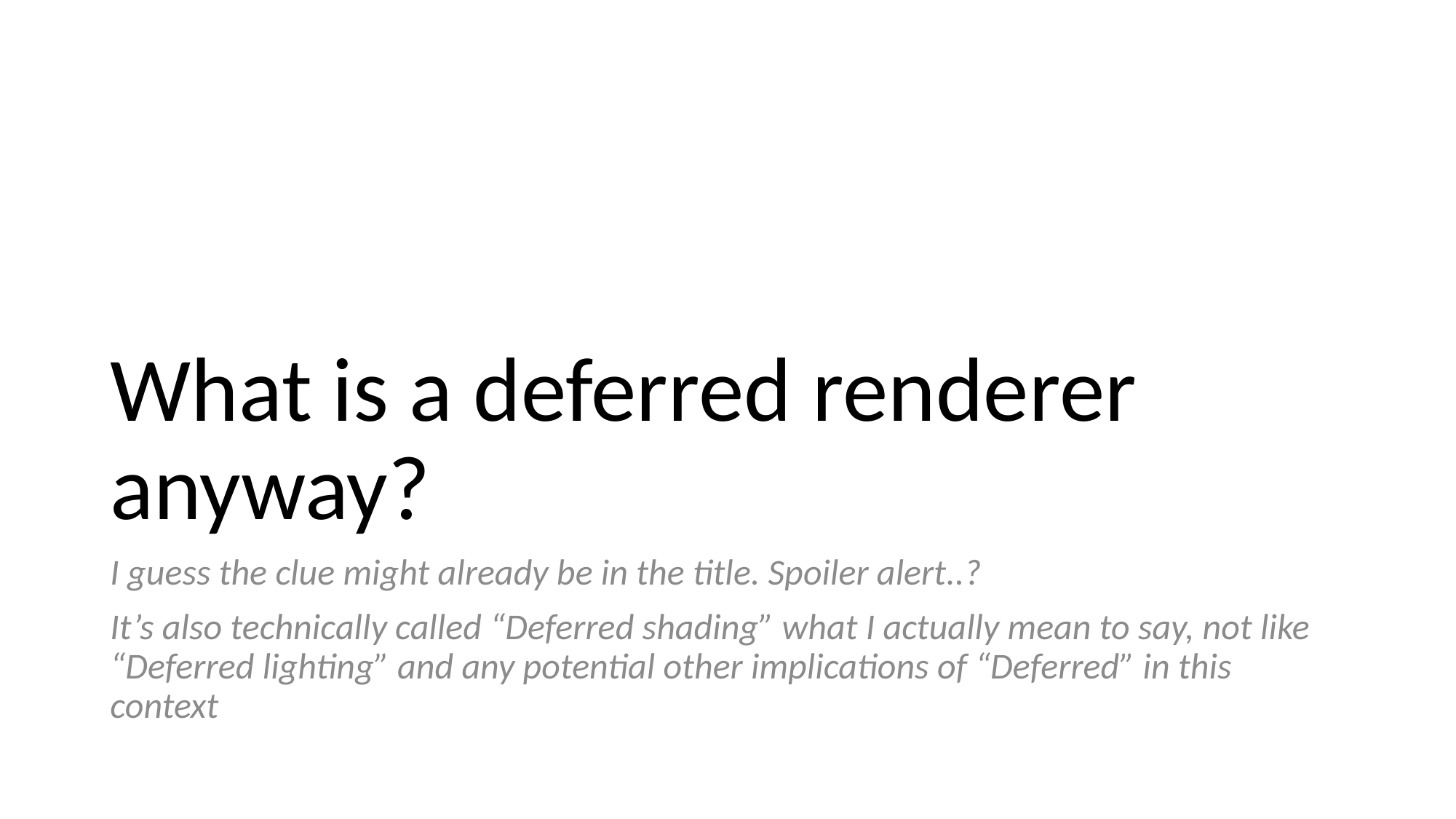

# What is a deferred renderer anyway?
I guess the clue might already be in the title. Spoiler alert..?
It’s also technically called “Deferred shading” what I actually mean to say, not like “Deferred lighting” and any potential other implications of “Deferred” in this context